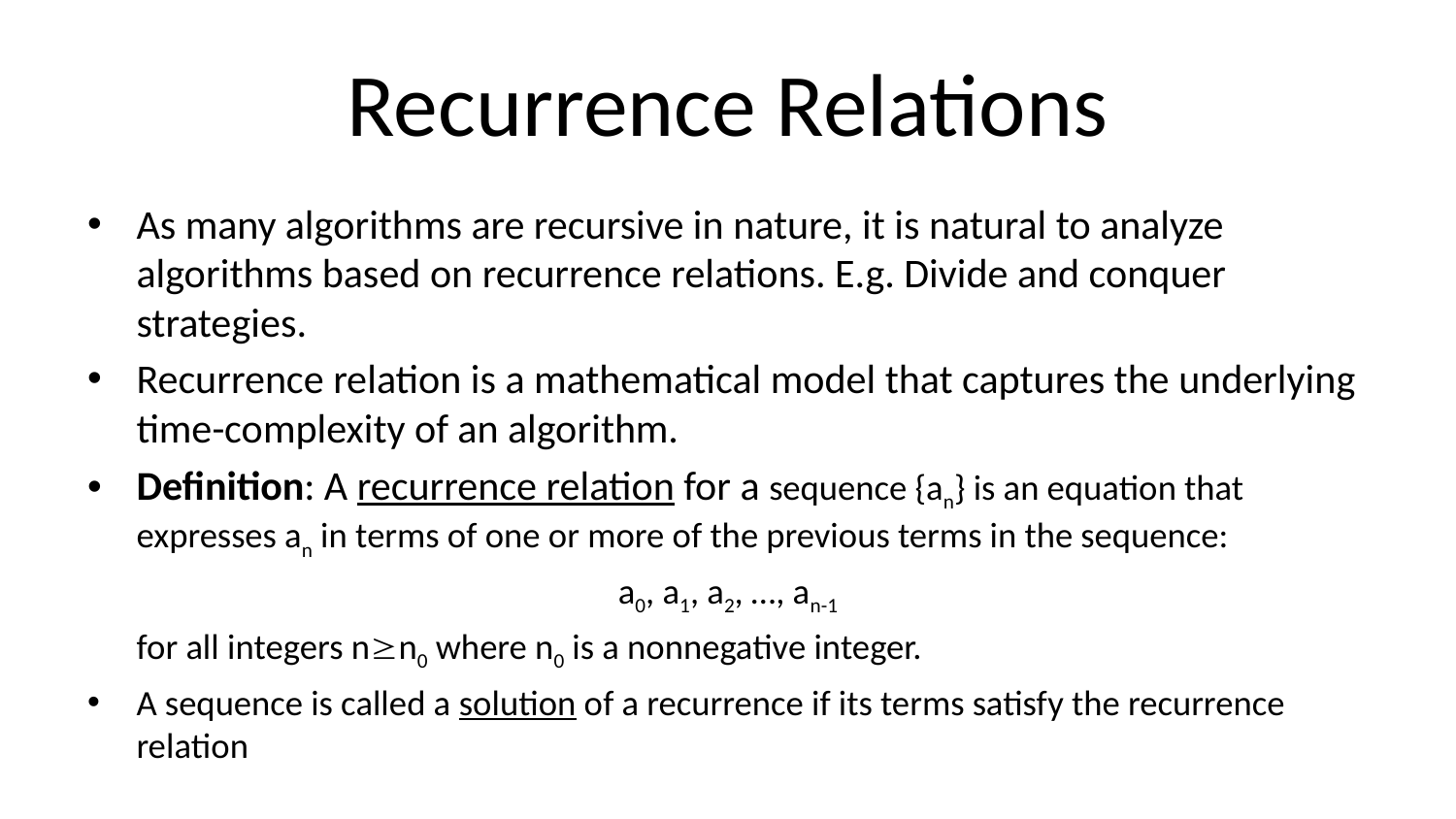

# Recurrence Relations
As many algorithms are recursive in nature, it is natural to analyze algorithms based on recurrence relations. E.g. Divide and conquer strategies.
Recurrence relation is a mathematical model that captures the underlying time-complexity of an algorithm.
Definition: A recurrence relation for a sequence {an} is an equation that expresses an in terms of one or more of the previous terms in the sequence:
a0, a1, a2, …, an-1
 	for all integers n≥n0 where n0 is a nonnegative integer.
A sequence is called a solution of a recurrence if its terms satisfy the recurrence relation